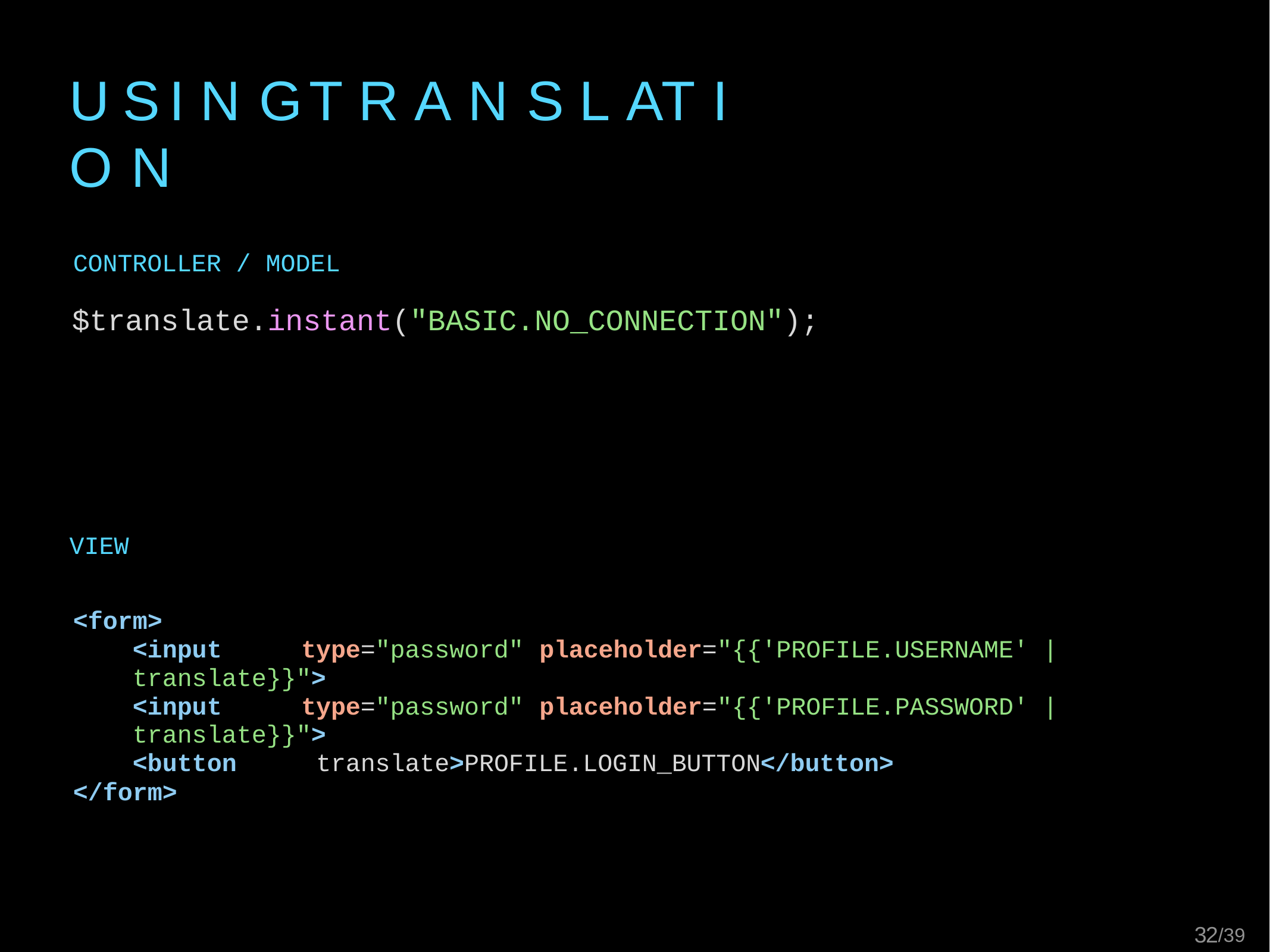

# U S I N G	T R A N S L AT I O N
CONTROLLER / MODEL

$translate.instant("BASIC.NO_CONNECTION");
VIEW

<form>
<input	type="password"	placeholder="{{'PROFILE.USERNAME' | translate}}">
<input	type="password"	placeholder="{{'PROFILE.PASSWORD' | translate}}">
<button	translate>PROFILE.LOGIN_BUTTON</button>
</form>
32/39